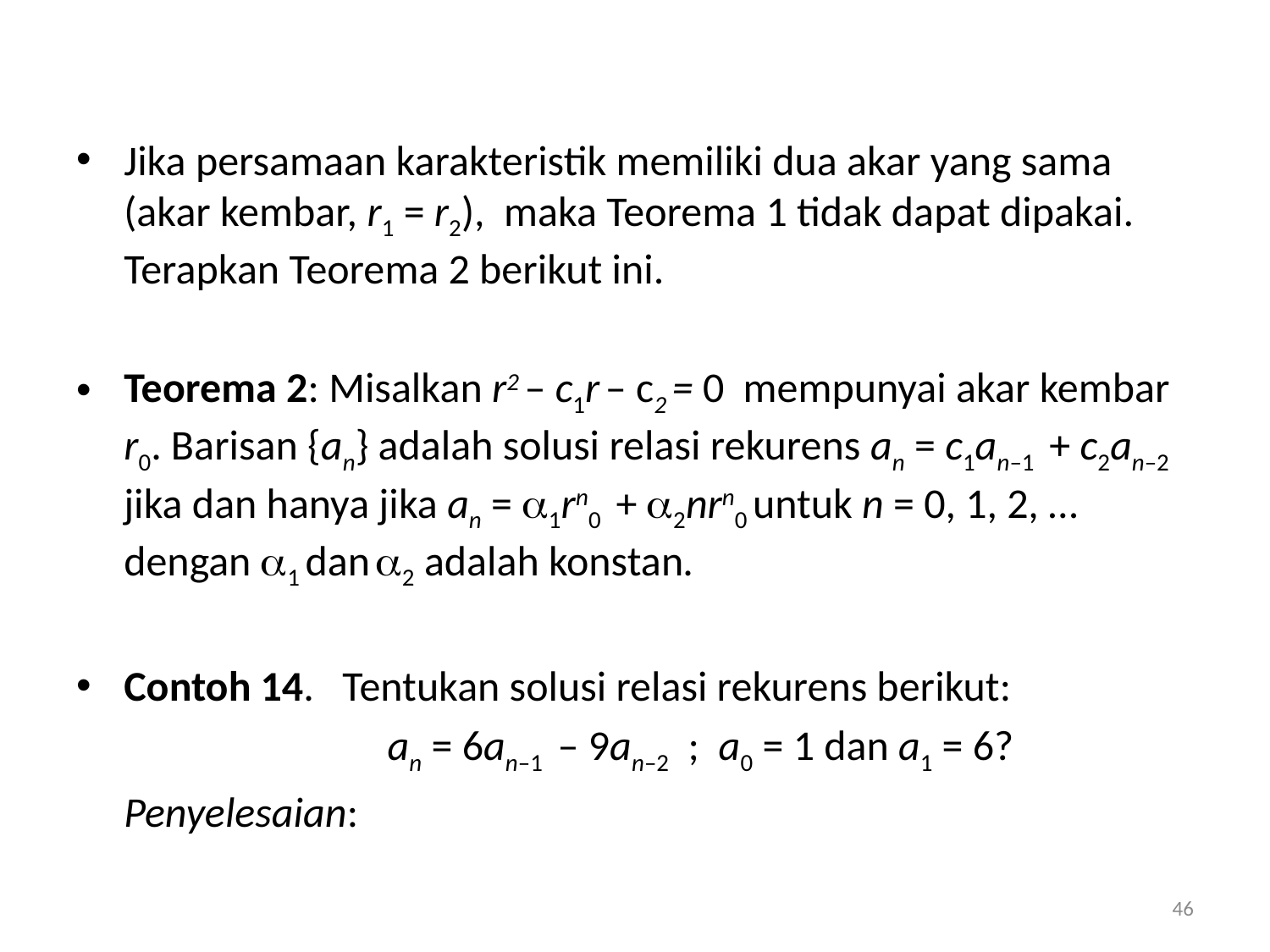

Jika persamaan karakteristik memiliki dua akar yang sama (akar kembar, r1 = r2),  maka Teorema 1 tidak dapat dipakai.  Terapkan Teorema 2 berikut ini.

Teorema 2: Misalkan r2 – c1r – c2 = 0  mempunyai akar kembar r0. Barisan {an} adalah solusi relasi rekurens an = c1an–1  + c2an–2 jika dan hanya jika an = α1rn0  + α2nrn0 untuk n = 0, 1, 2, … dengan α1 dan α2 adalah konstan.

Contoh 14.   Tentukan solusi relasi rekurens berikut:
			 an = 6an–1  – 9an–2  ;  a0 = 1 dan a1 = 6?
	Penyelesaian:

46